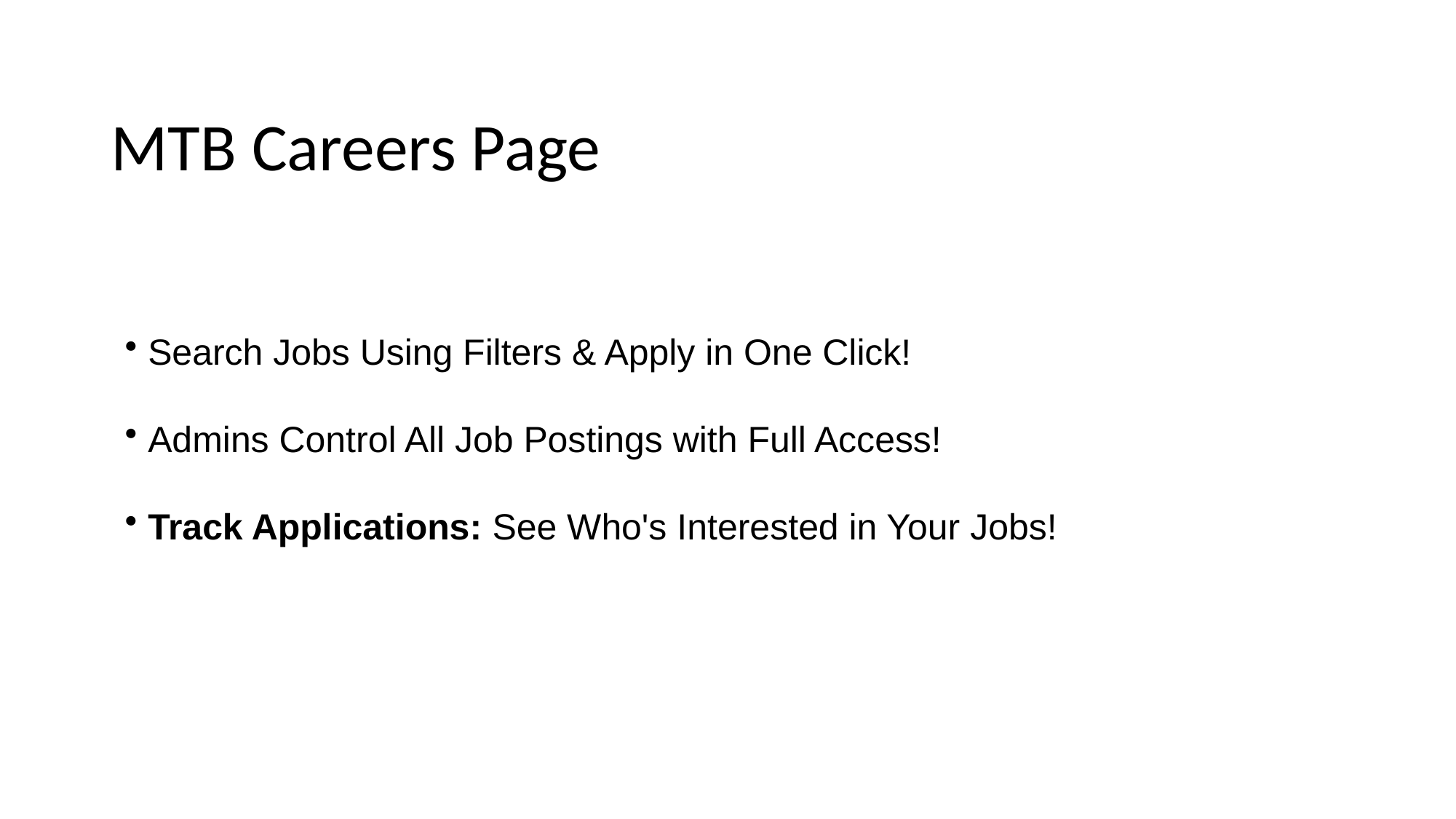

# MTB Careers Page
 Search Jobs Using Filters & Apply in One Click!

 Admins Control All Job Postings with Full Access!

 Track Applications: See Who's Interested in Your Jobs!